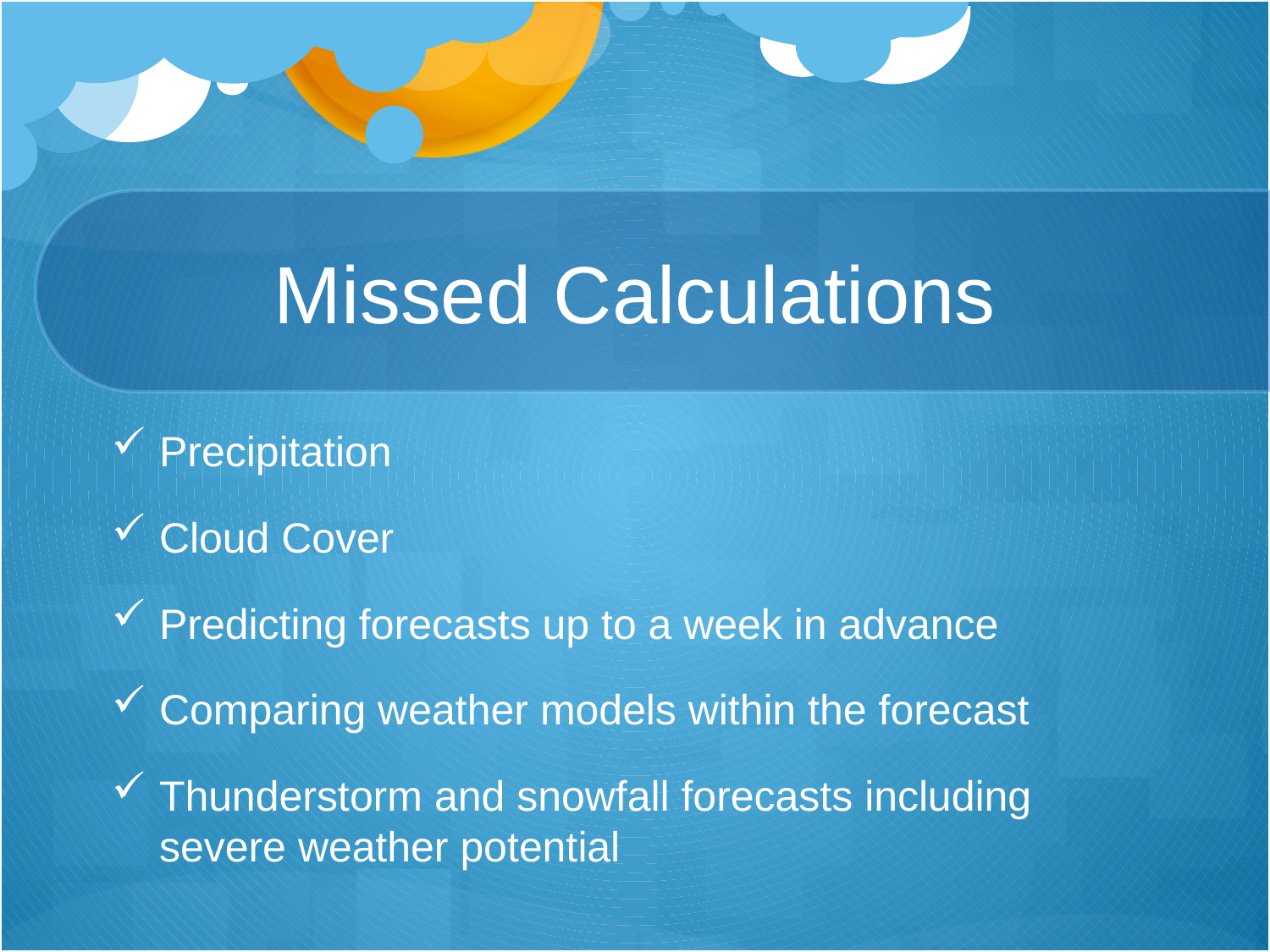

# Missed Calculations
Precipitation
Cloud Cover
Predicting forecasts up to a week in advance
Comparing weather models within the forecast
Thunderstorm and snowfall forecasts including severe weather potential